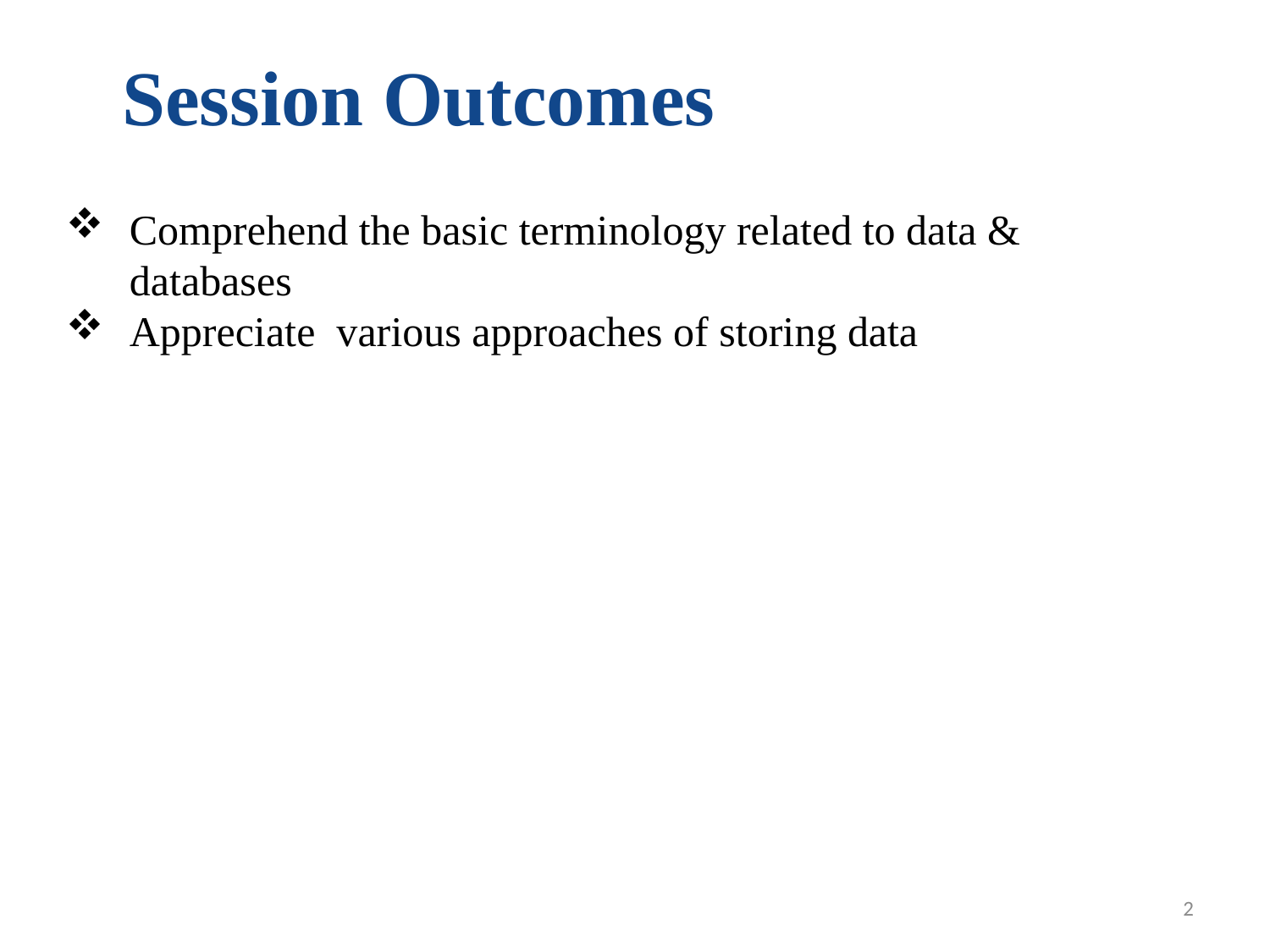

Session Outcomes
Comprehend the basic terminology related to data & databases
Appreciate  various approaches of storing data
2